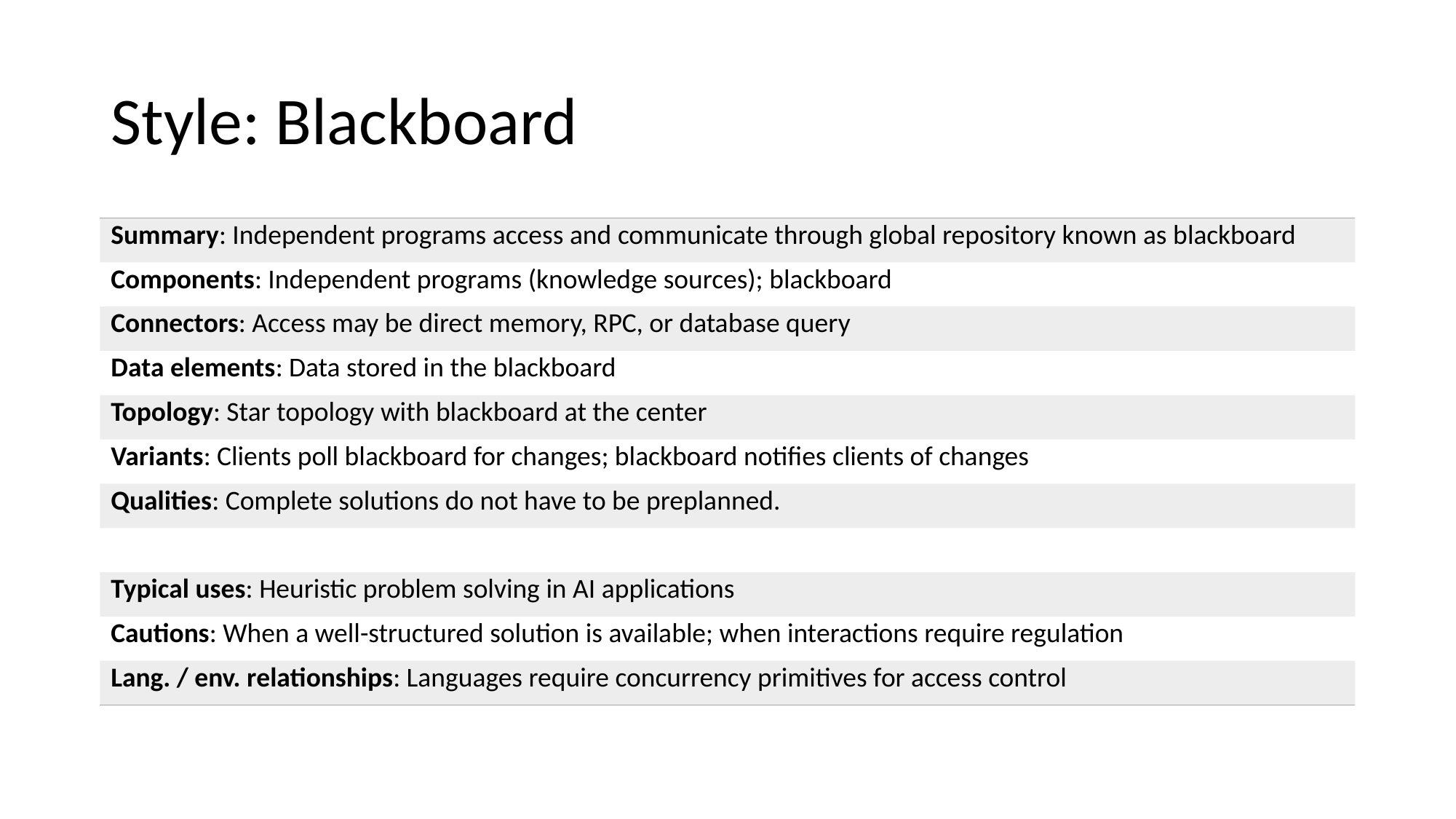

# Style: Blackboard
| Summary: Independent programs access and communicate through global repository known as blackboard |
| --- |
| Components: Independent programs (knowledge sources); blackboard |
| Connectors: Access may be direct memory, RPC, or database query |
| Data elements: Data stored in the blackboard |
| Topology: Star topology with blackboard at the center |
| Variants: Clients poll blackboard for changes; blackboard notifies clients of changes |
| Qualities: Complete solutions do not have to be preplanned. |
|  |
| Typical uses: Heuristic problem solving in AI applications |
| Cautions: When a well-structured solution is available; when interactions require regulation |
| Lang. / env. relationships: Languages require concurrency primitives for access control |